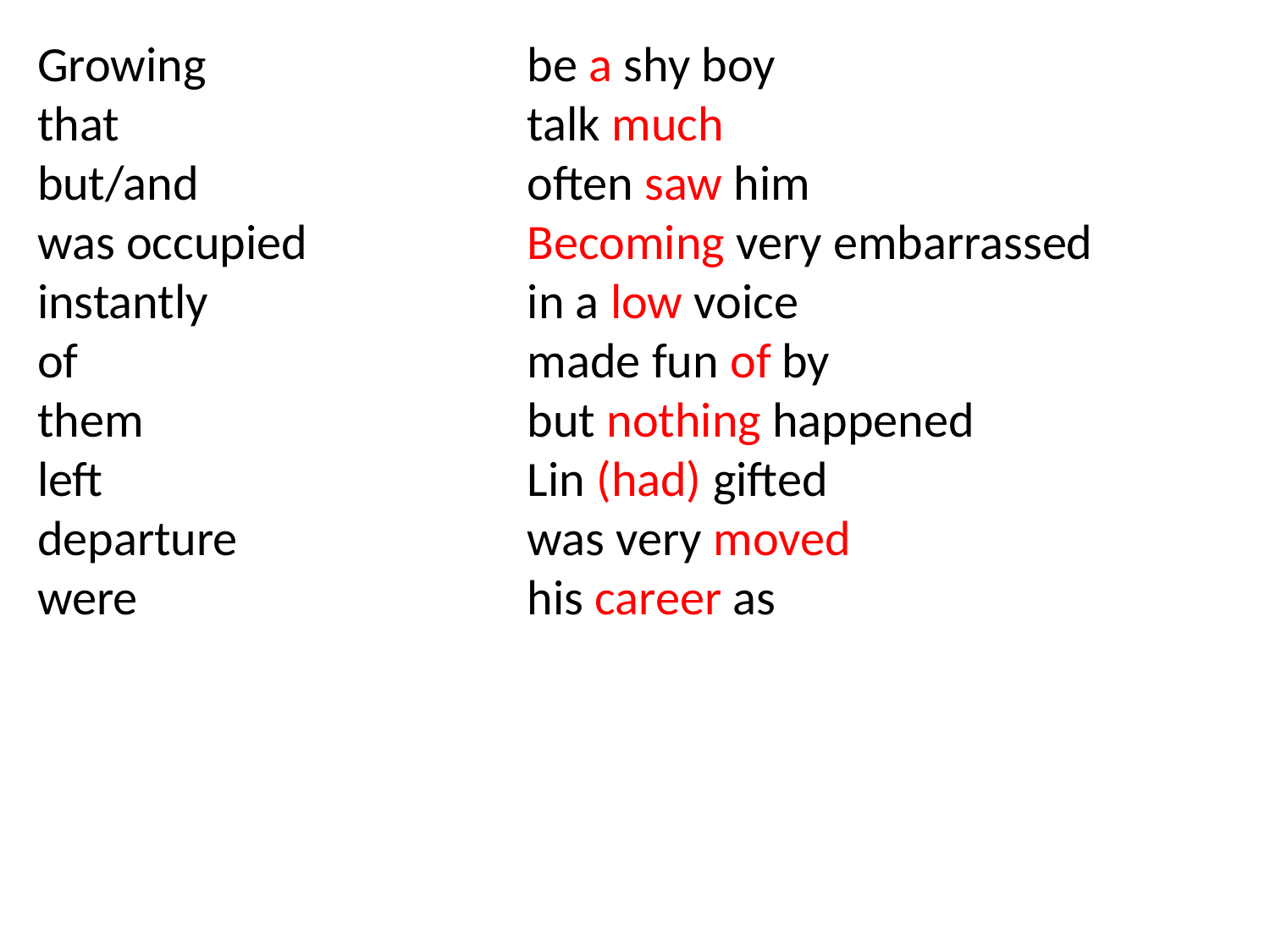

Growing
that
but/and
was occupied
instantly
of
them
left
departure
were
be a shy boy
talk much
often saw him
Becoming very embarrassed
in a low voice
made fun of by
but nothing happened
Lin (had) gifted
was very moved
his career as